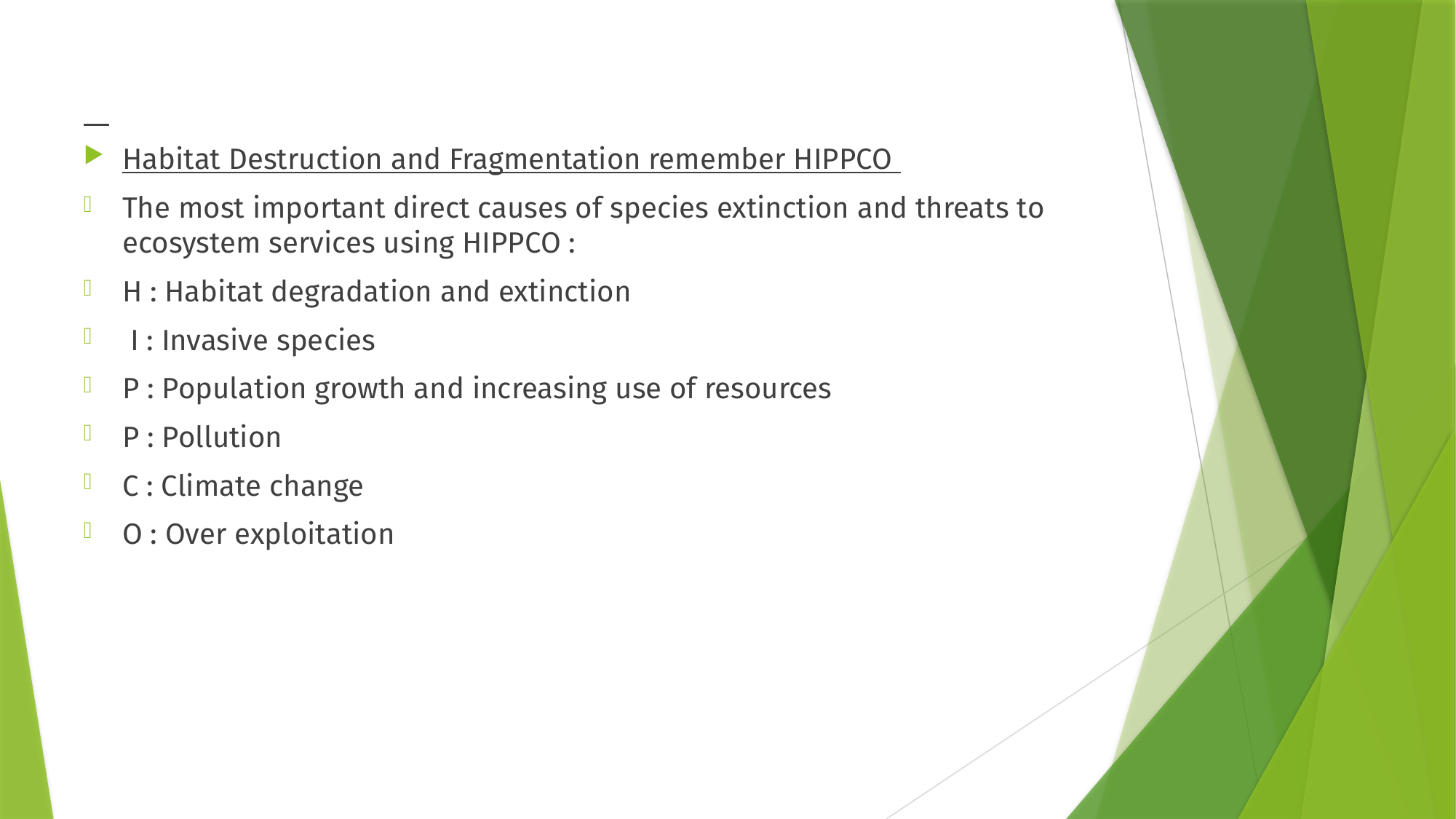

Habitat Destruction and Fragmentation remember HIPPCO
The most important direct causes of species extinction and threats to ecosystem services using HIPPCO :
H : Habitat degradation and extinction
 I : Invasive species
P : Population growth and increasing use of resources
P : Pollution
C : Climate change
O : Over exploitation